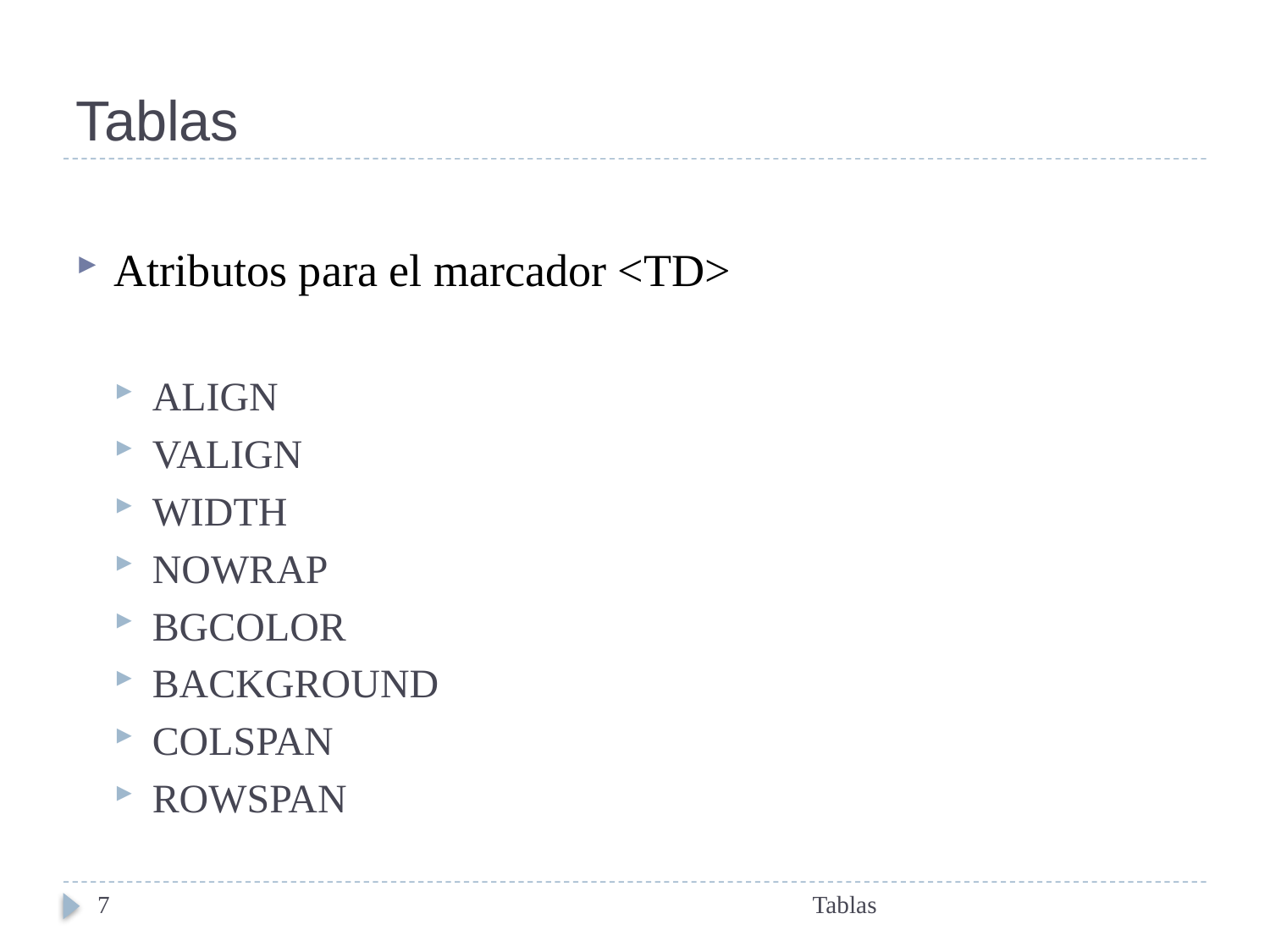

# Tablas

Atributos para el marcador <TD>

ALIGN
VALIGN
WIDTH
NOWRAP
BGCOLOR
BACKGROUND
COLSPAN
ROWSPAN
7
Tablas